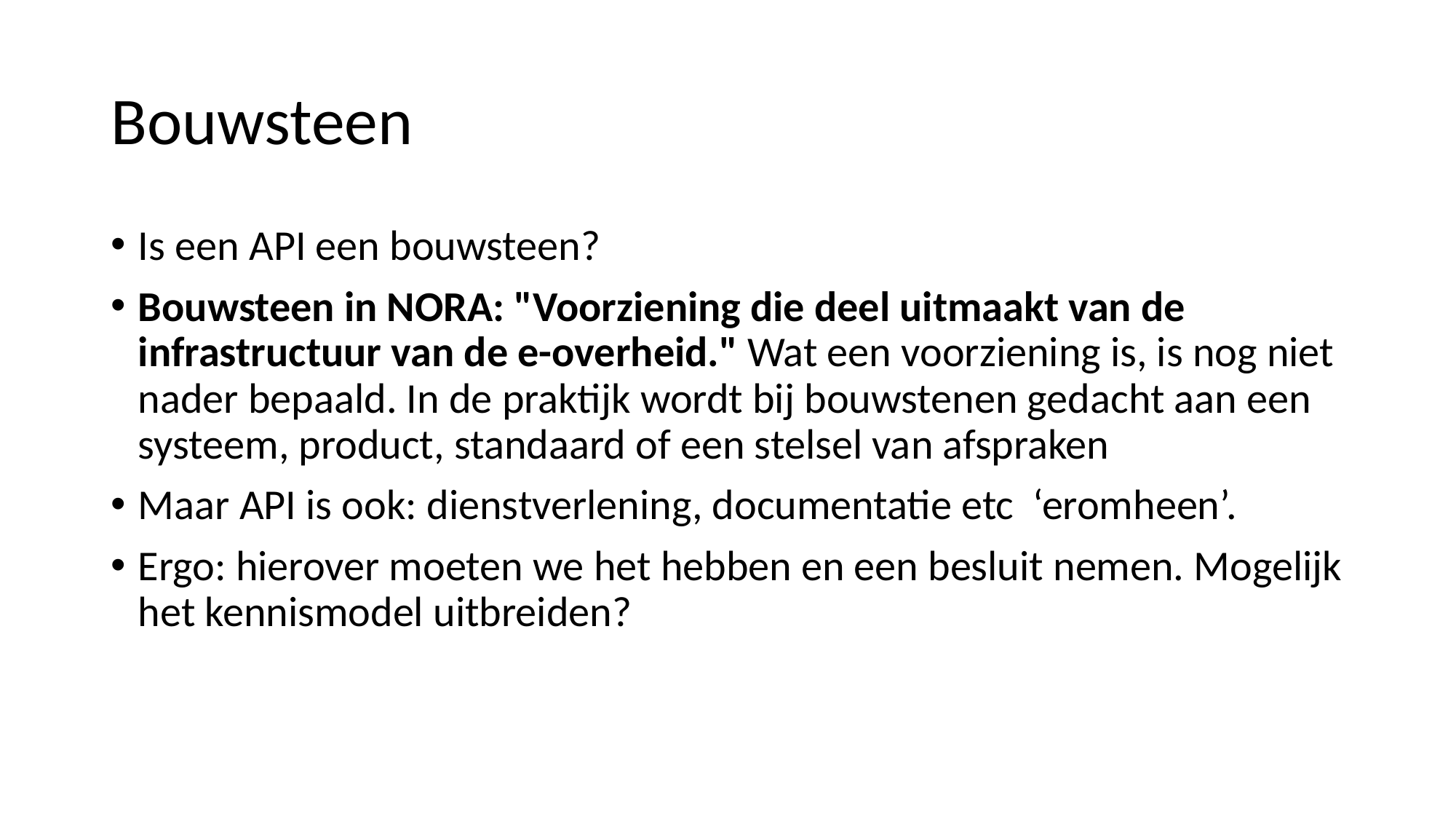

# Bouwsteen
Is een API een bouwsteen?
Bouwsteen in NORA: "Voorziening die deel uitmaakt van de infrastructuur van de e-overheid." Wat een voorziening is, is nog niet nader bepaald. In de praktijk wordt bij bouwstenen gedacht aan een systeem, product, standaard of een stelsel van afspraken
Maar API is ook: dienstverlening, documentatie etc  ‘eromheen’.
Ergo: hierover moeten we het hebben en een besluit nemen. Mogelijk het kennismodel uitbreiden?